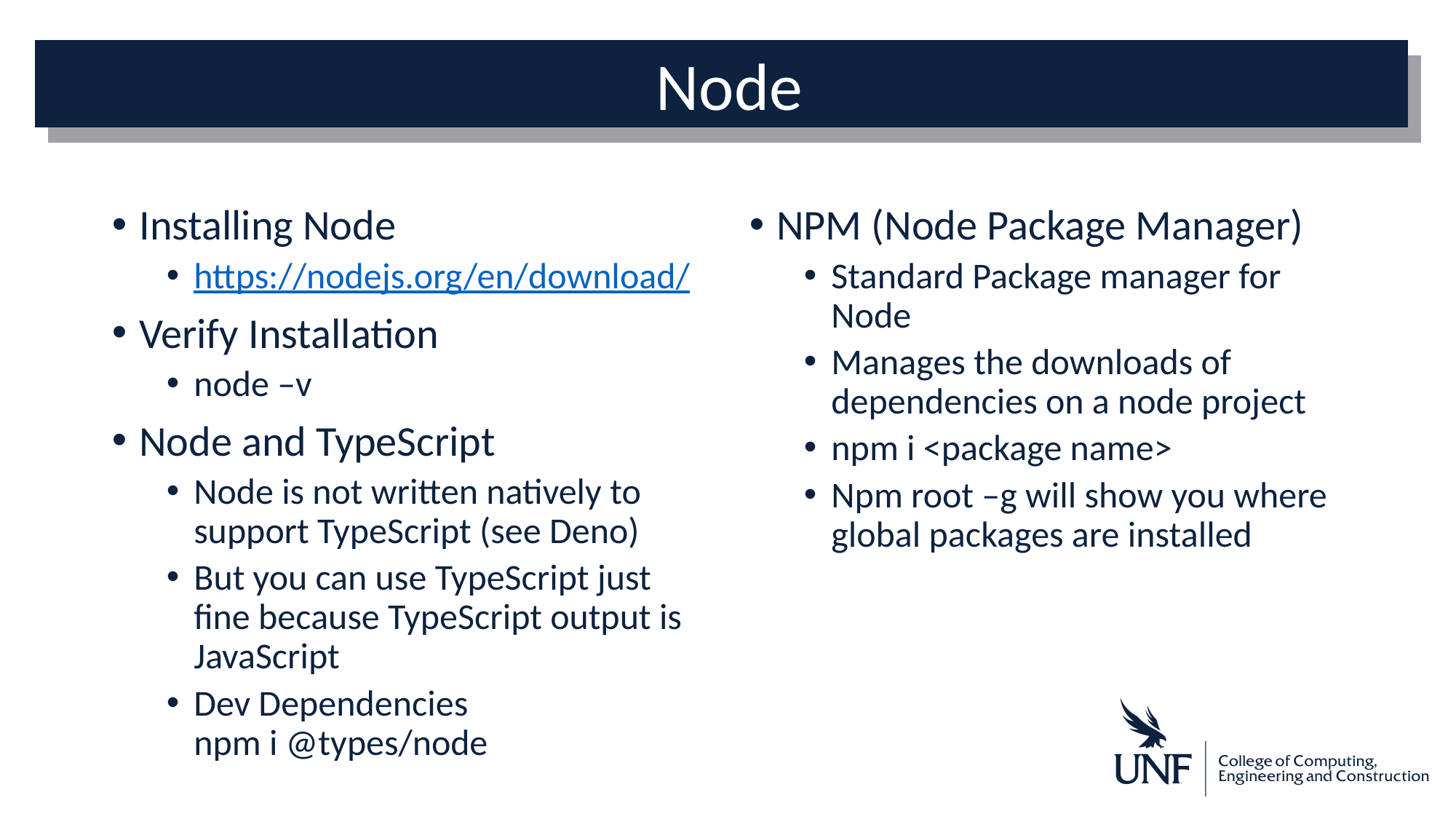

# Node
Installing Node
https://nodejs.org/en/download/
Verify Installation
node –v
Node and TypeScript
Node is not written natively to support TypeScript (see Deno)
But you can use TypeScript just fine because TypeScript output is JavaScript
Dev Dependencies
npm i @types/node

NPM (Node Package Manager)
Standard Package manager for Node
Manages the downloads of dependencies on a node project
npm i <package name>
Npm root –g will show you where global packages are installed